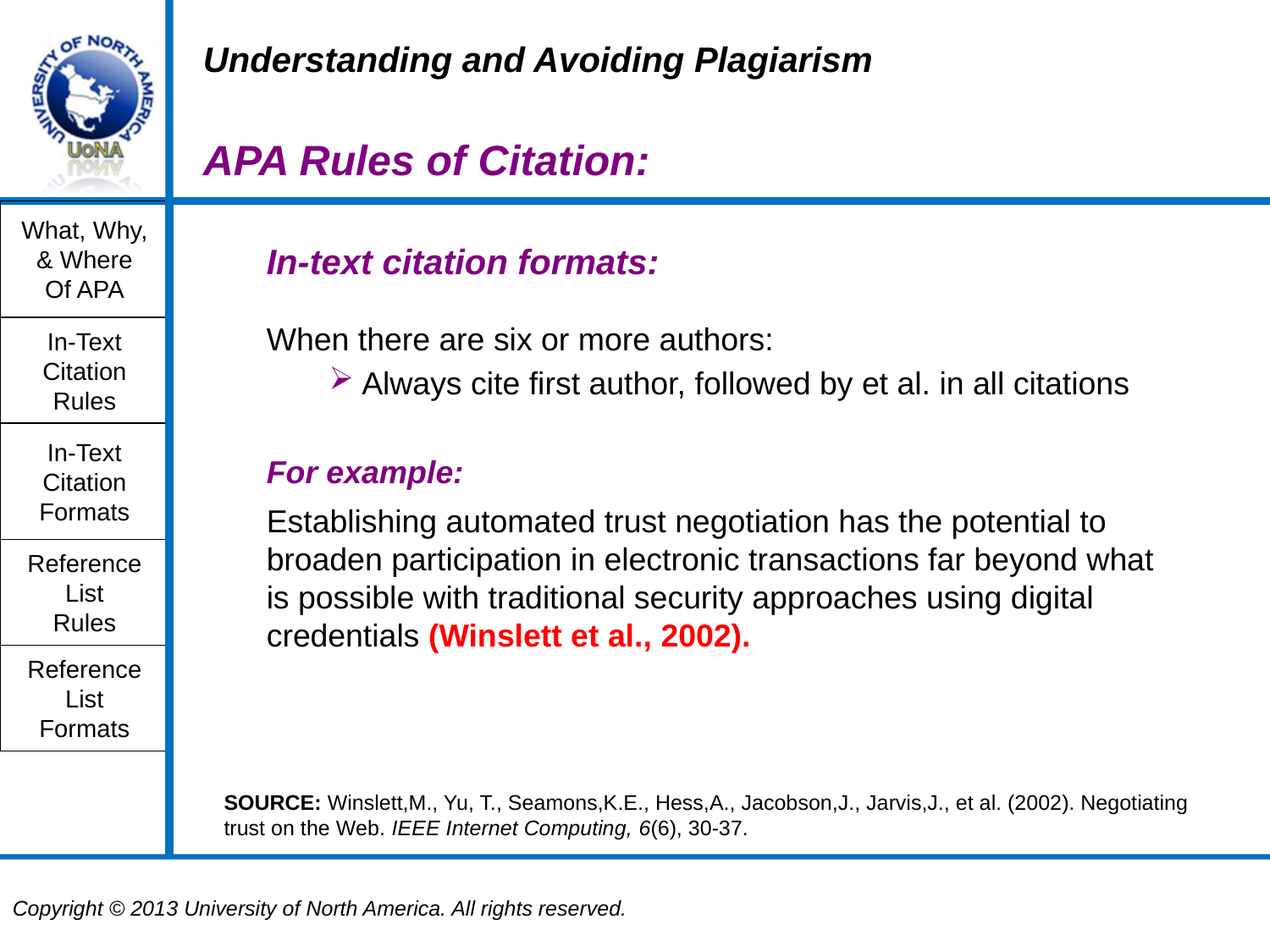

Understanding and Avoiding Plagiarism
APA Rules of Citation:
What, Why,
& Where
Of APA
In-text citation formats:
When there are six or more authors:
Always cite first author, followed by et al. in all citations

For example:
Establishing automated trust negotiation has the potential to broaden participation in electronic transactions far beyond what is possible with traditional security approaches using digital credentials (Winslett et al., 2002).

In-Text
Citation
Rules
In-Text
Citation
Formats
Reference
List
Rules
Reference
List
Formats
SOURCE: Winslett,M., Yu, T., Seamons,K.E., Hess,A., Jacobson,J., Jarvis,J., et al. (2002). Negotiating trust on the Web. IEEE Internet Computing, 6(6), 30-37.